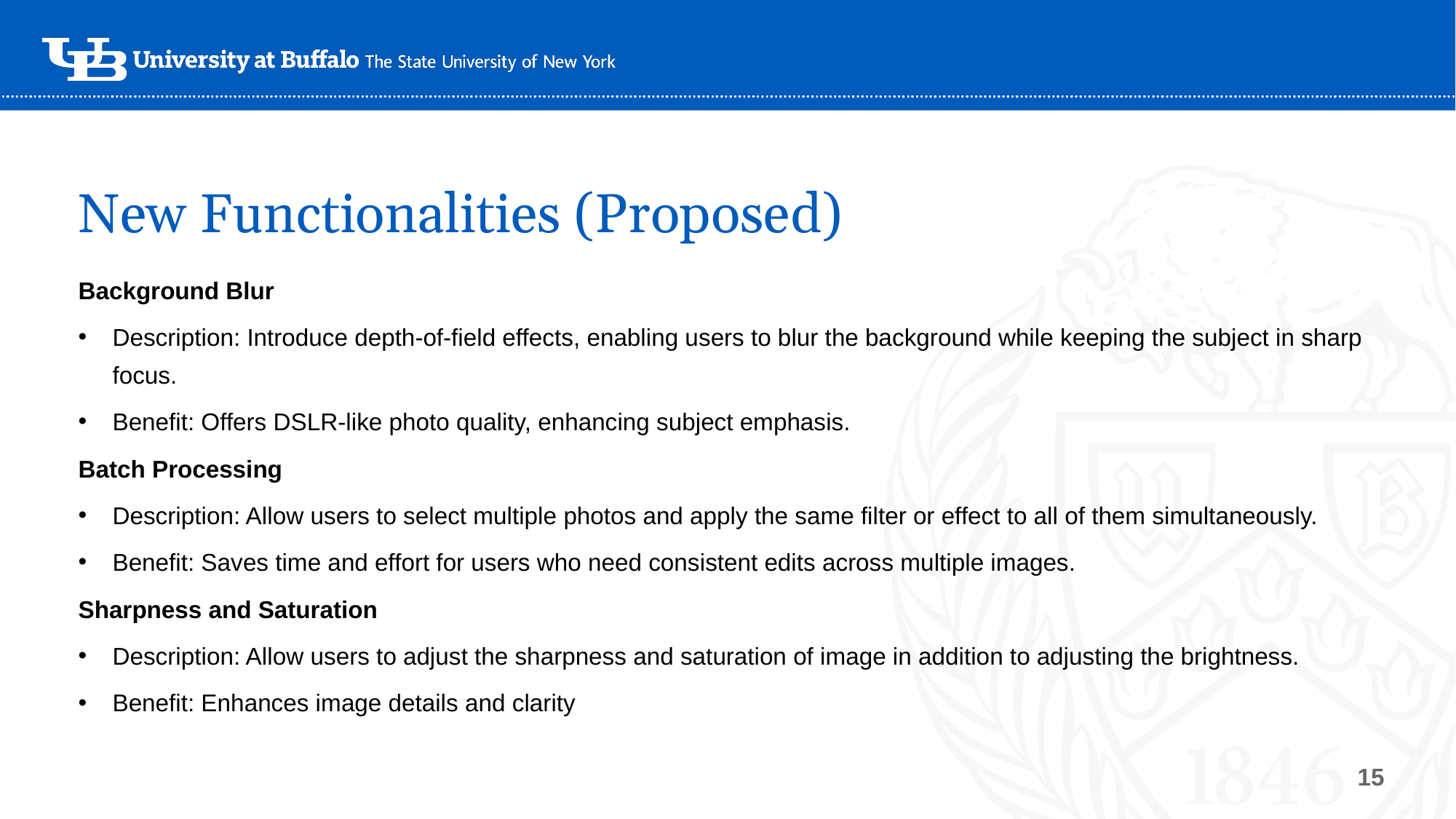

New Functionalities (Proposed)
Background Blur
Description: Introduce depth-of-field effects, enabling users to blur the background while keeping the subject in sharp focus.
Benefit: Offers DSLR-like photo quality, enhancing subject emphasis.
Batch Processing
Description: Allow users to select multiple photos and apply the same filter or effect to all of them simultaneously.
Benefit: Saves time and effort for users who need consistent edits across multiple images.
Sharpness and Saturation
Description: Allow users to adjust the sharpness and saturation of image in addition to adjusting the brightness.
Benefit: Enhances image details and clarity

15